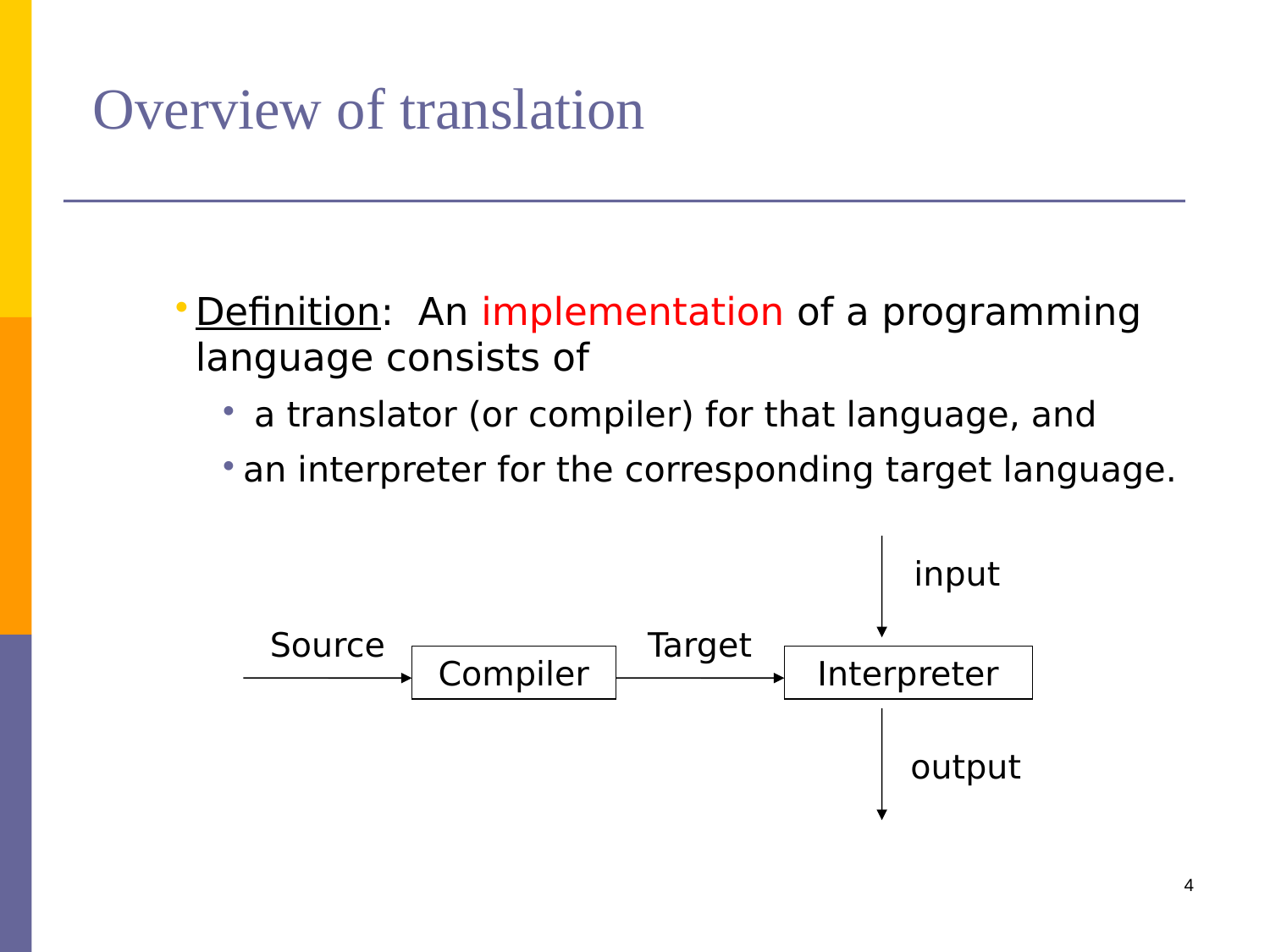

# Overview of translation
Definition:  An implementation of a programming language consists of
 a translator (or compiler) for that language, and
an interpreter for the corresponding target language.

input
Source
Target
Compiler
Interpreter

output
4